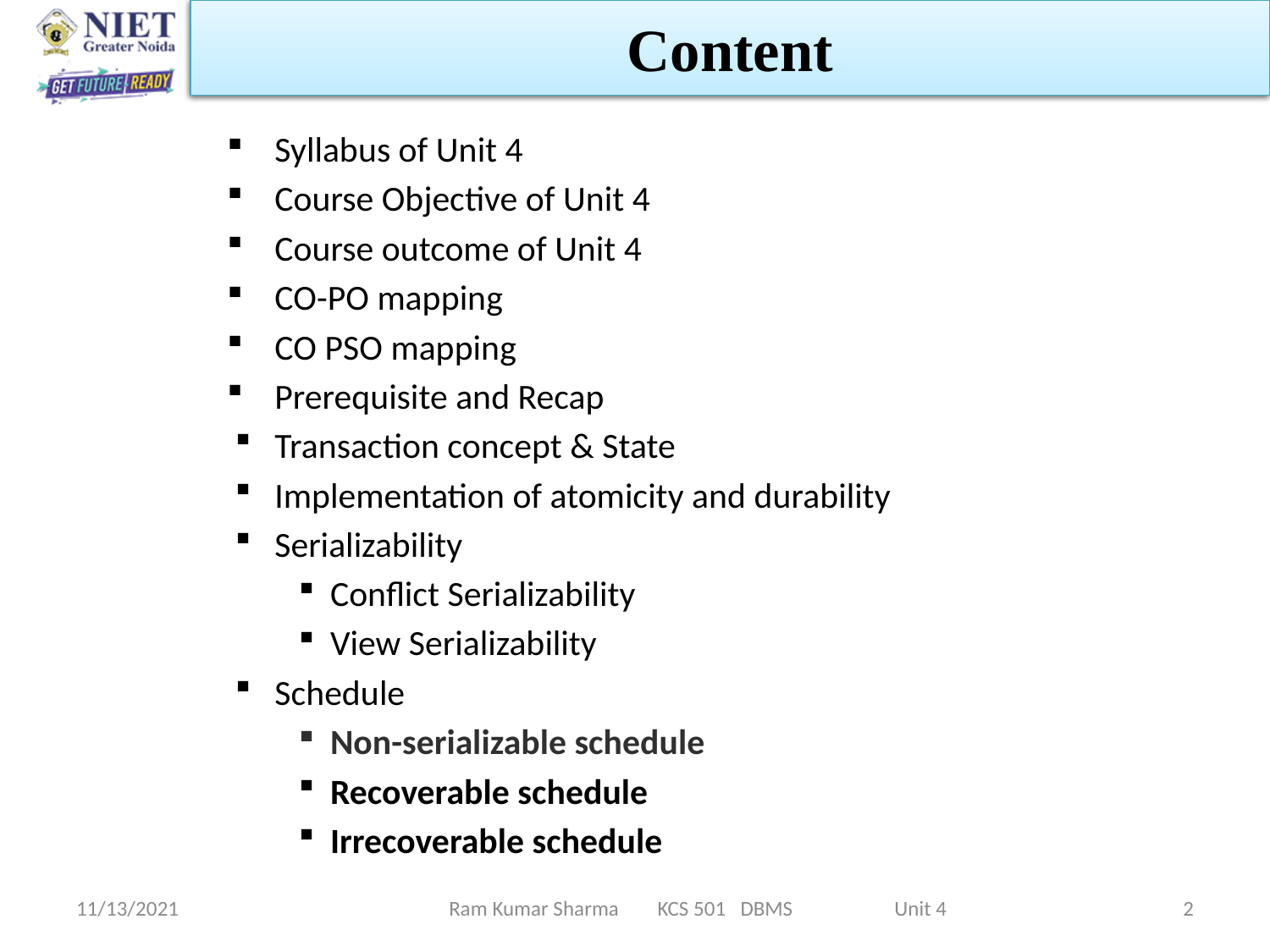

Content
Syllabus of Unit 4
Course Objective of Unit 4
Course outcome of Unit 4
CO-PO mapping
CO PSO mapping
Prerequisite and Recap
Transaction concept & State
Implementation of atomicity and durability
Serializability
Conflict Serializability
View Serializability
Schedule
Non-serializable schedule
Recoverable schedule
Irrecoverable schedule

11/13/2021
2
Ram Kumar Sharma        KCS 501   DBMS                     Unit 4